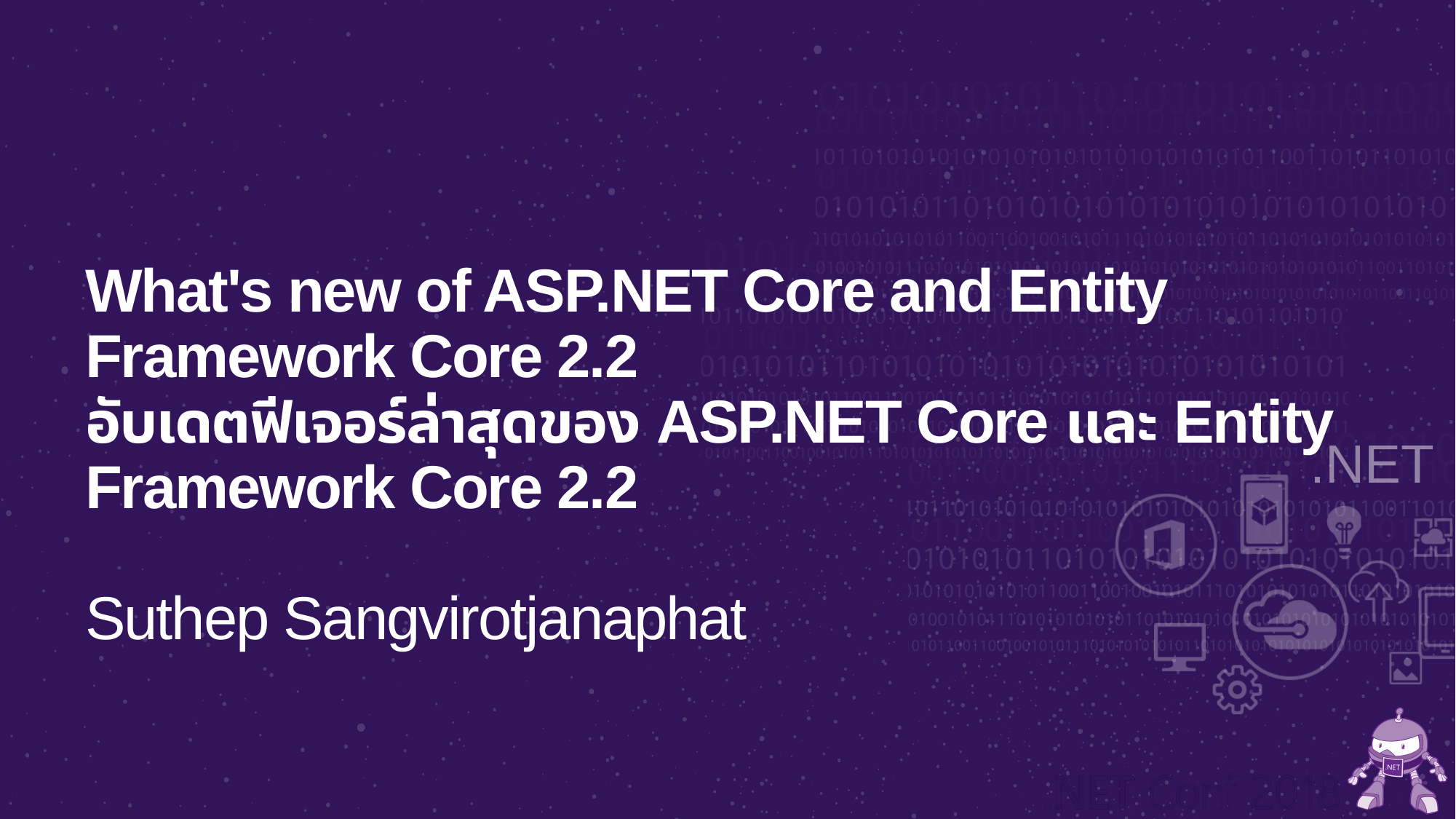

# What's new of ASP.NET Core and Entity Framework Core 2.2 อับเดตฟีเจอร์ล่าสุดของ ASP.NET Core และ Entity Framework Core 2.2 Suthep Sangvirotjanaphat